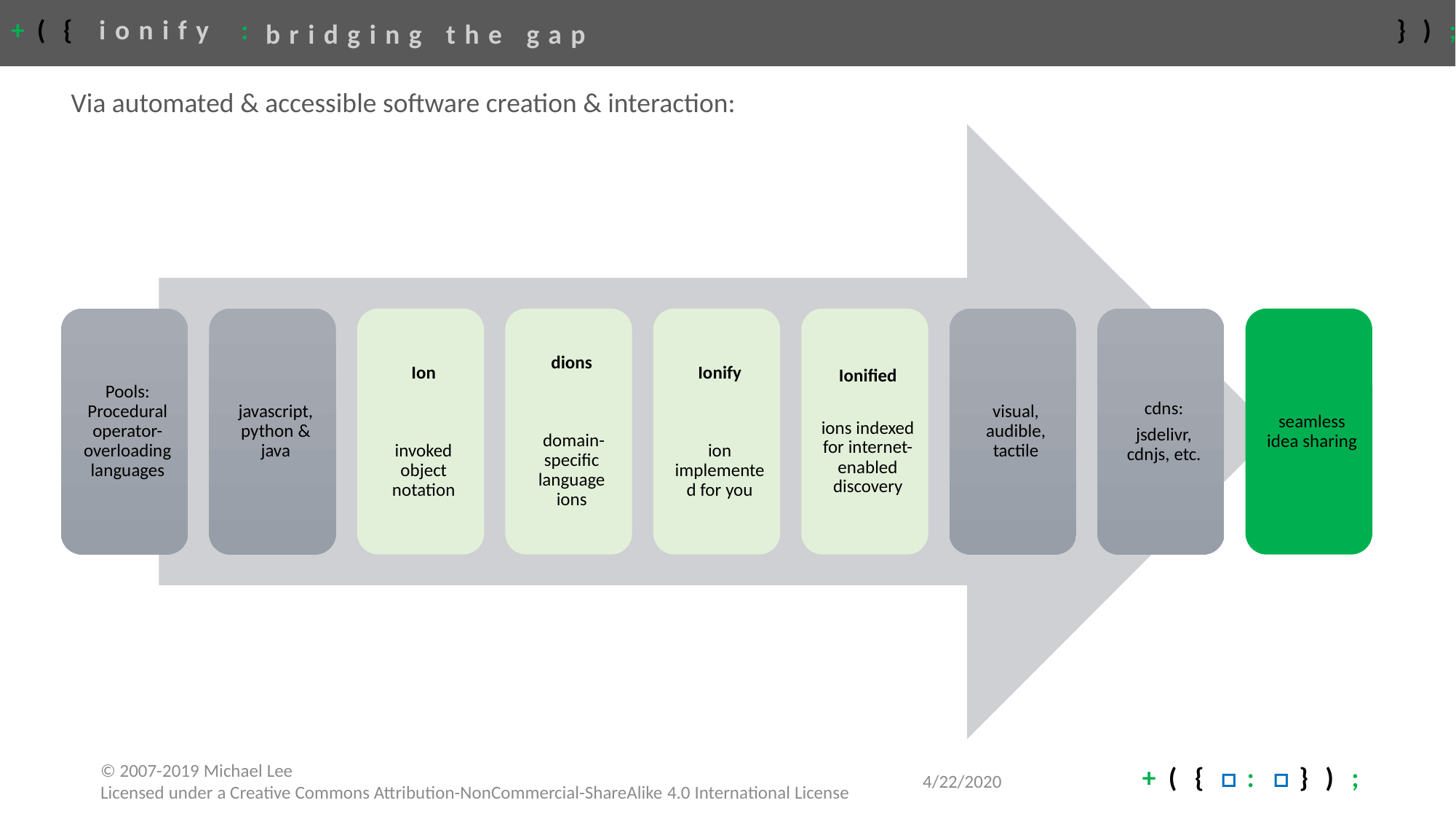

# bridging the gap
Via automated & accessible software creation & interaction:
Pools: Procedural operator-overloading languages
javascript, python & java
Ion

invoked object notation
dions

 domain-specific language ions
Ionify

ion implemented for you
Ionified

ions indexed for internet-enabled discovery
visual, audible, tactile
cdns:
jsdelivr, cdnjs, etc.
seamless idea sharing
4/22/2020
© 2007-2019 Michael Lee
Licensed under a Creative Commons Attribution-NonCommercial-ShareAlike 4.0 International License